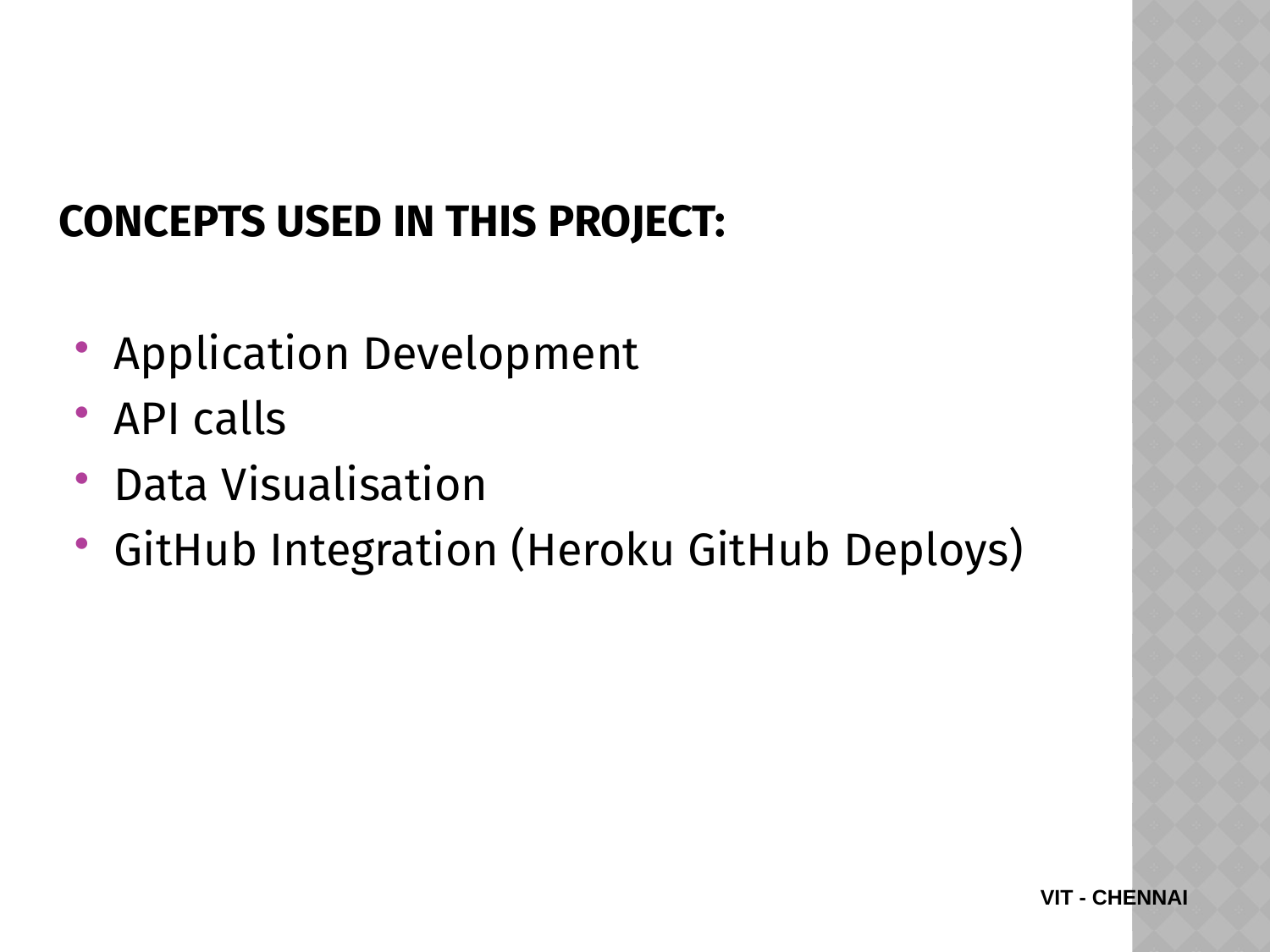

# Concepts used in this project:
Application Development
API calls
Data Visualisation
GitHub Integration (Heroku GitHub Deploys)

   VIT - CHENNAI